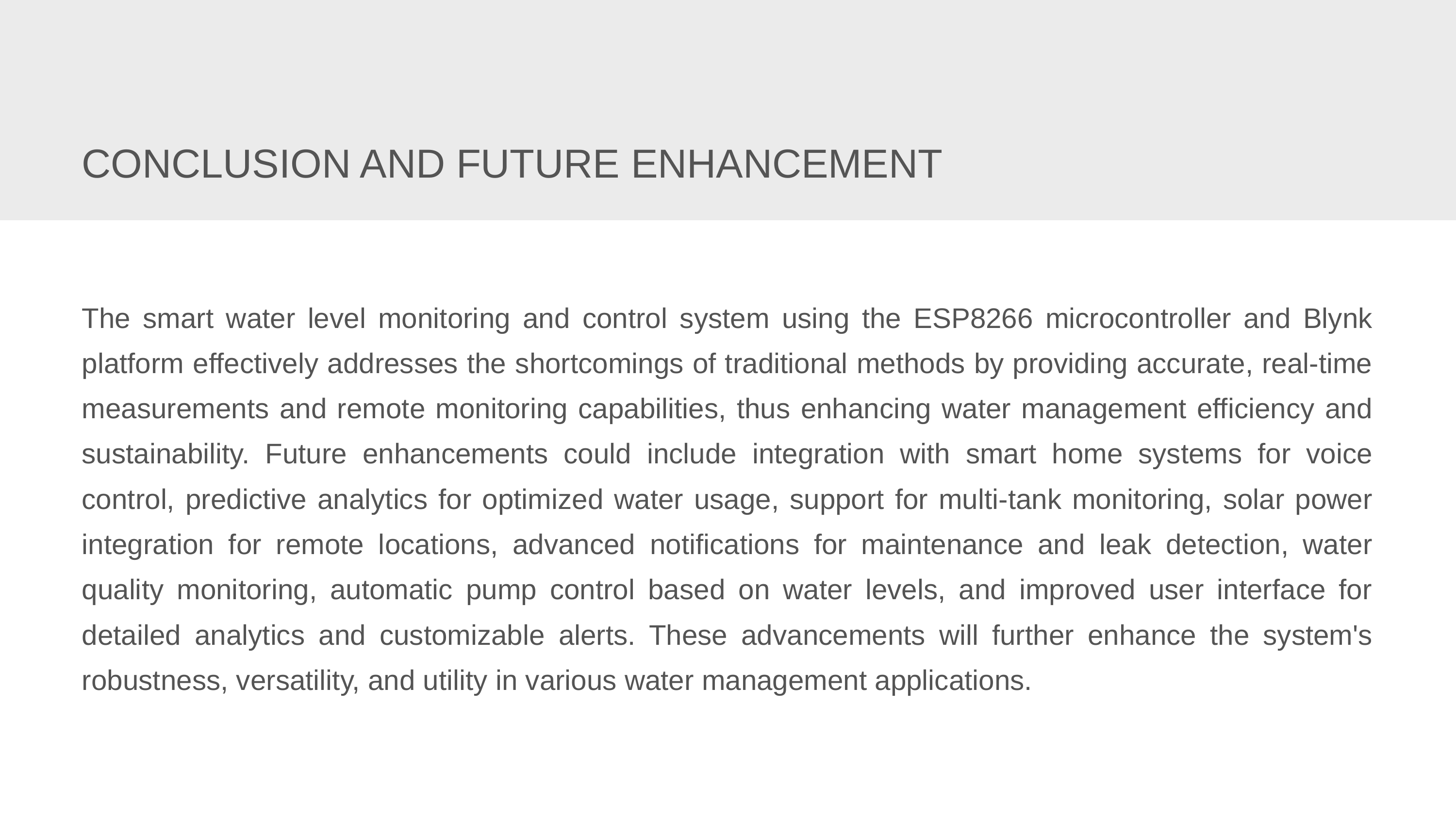

CONCLUSION AND FUTURE ENHANCEMENT
The smart water level monitoring and control system using the ESP8266 microcontroller and Blynk platform effectively addresses the shortcomings of traditional methods by providing accurate, real-time measurements and remote monitoring capabilities, thus enhancing water management efficiency and sustainability. Future enhancements could include integration with smart home systems for voice control, predictive analytics for optimized water usage, support for multi-tank monitoring, solar power integration for remote locations, advanced notifications for maintenance and leak detection, water quality monitoring, automatic pump control based on water levels, and improved user interface for detailed analytics and customizable alerts. These advancements will further enhance the system's robustness, versatility, and utility in various water management applications.